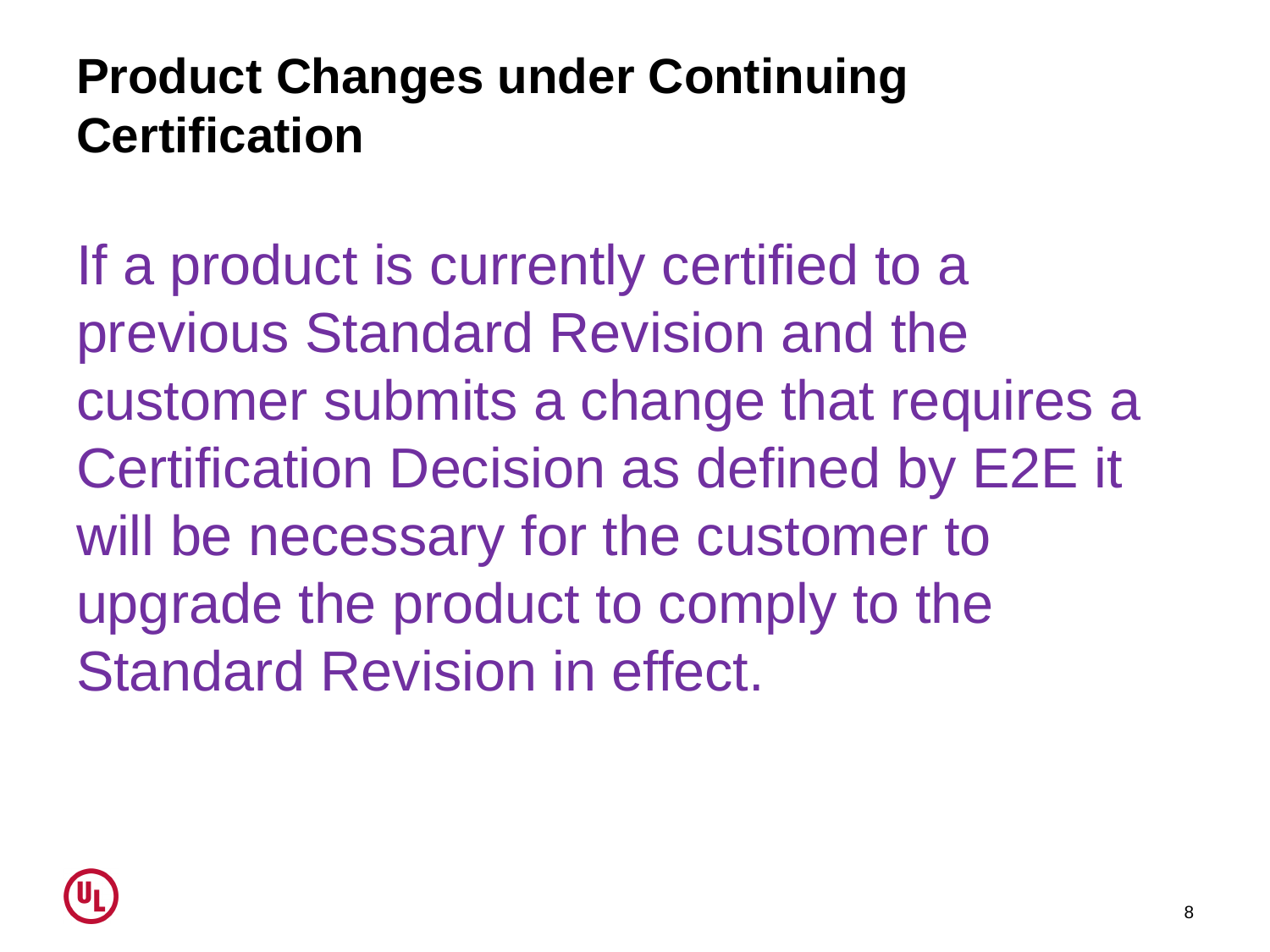

# Product Changes under Continuing Certification
If a product is currently certified to a previous Standard Revision and the customer submits a change that requires a Certification Decision as defined by E2E it will be necessary for the customer to upgrade the product to comply to the Standard Revision in effect.

8